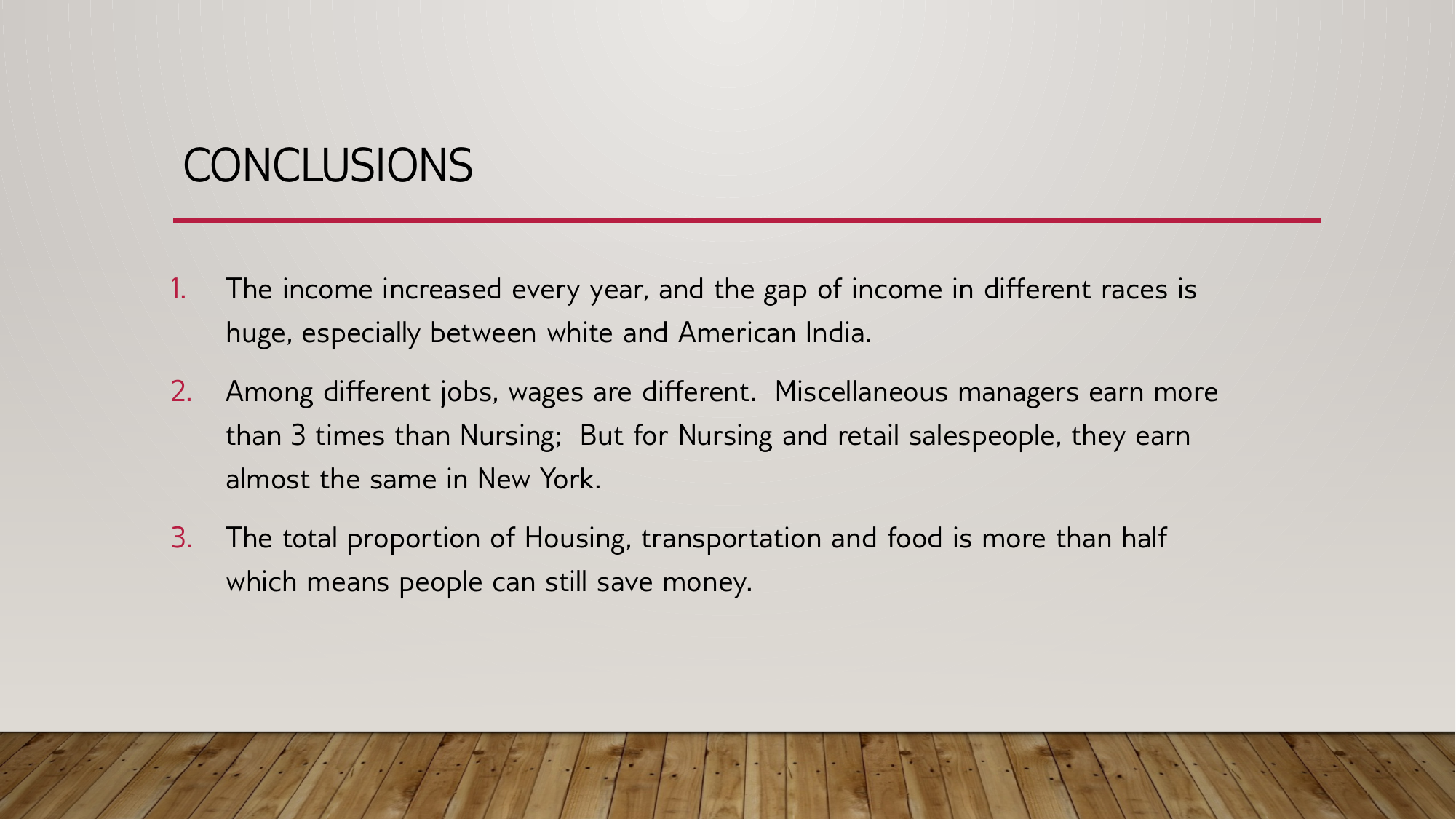

# Conclusions
The income increased every year, and the gap of income in different races is huge, especially between white and American India.
Among different jobs, wages are different.  Miscellaneous managers earn more than 3 times than Nursing;  But for Nursing and retail salespeople, they earn almost the same in New York.
The total proportion of Housing, transportation and food is more than half which means people can still save money.